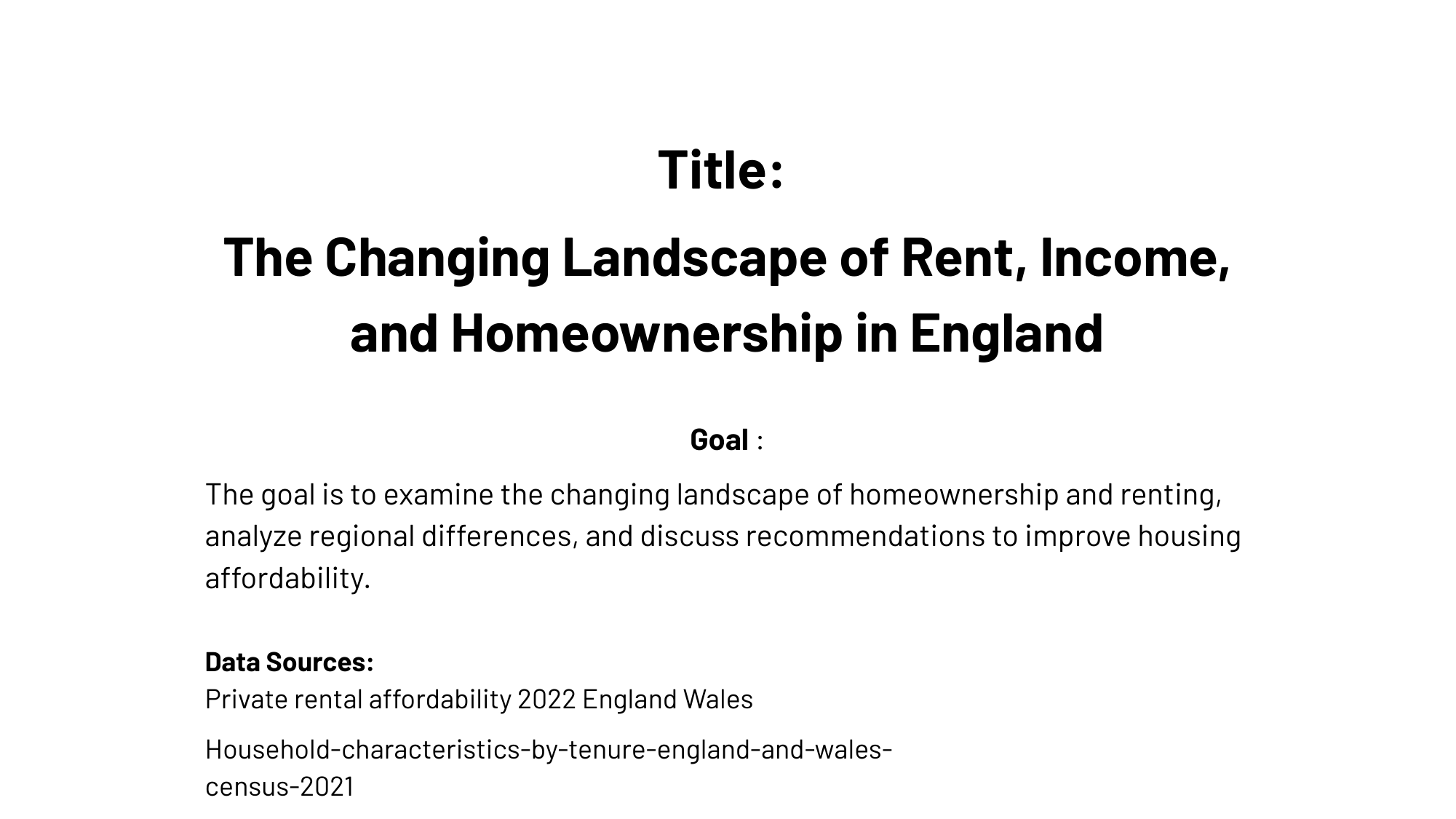

Title:
The Changing Landscape of Rent, Income, and Homeownership in England
Goal :
The goal is to examine the changing landscape of homeownership and renting, analyze regional differences, and discuss recommendations to improve housing affordability.
Data Sources:
Private rental affordability 2022 England Wales
Household-characteristics-by-tenure-england-and-wales-census-2021